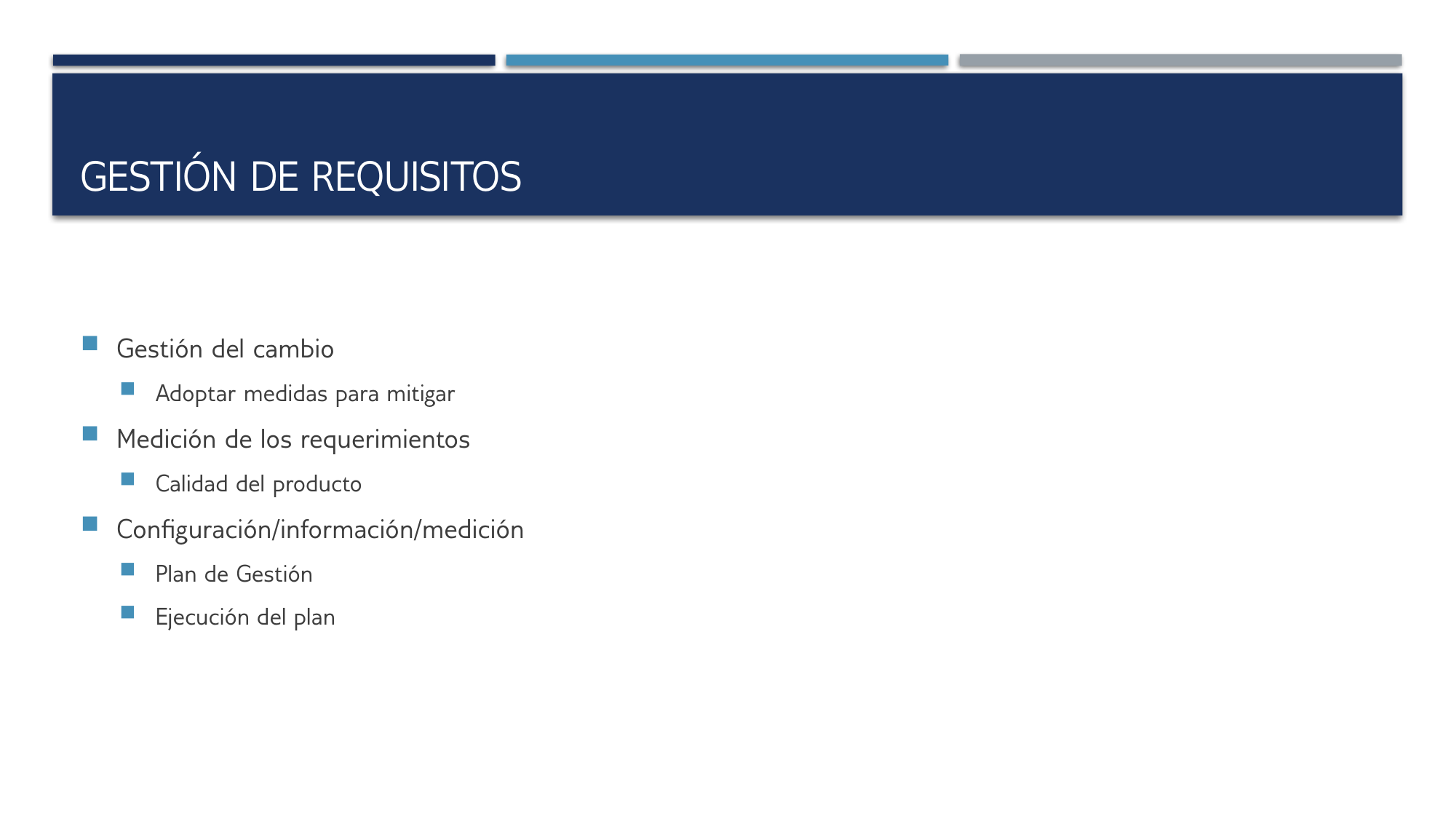

# Gestión de requisitos
Gestión del cambio
Adoptar medidas para mitigar
Medición de los requerimientos
Calidad del producto
Configuración/información/medición
Plan de Gestión
Ejecución del plan